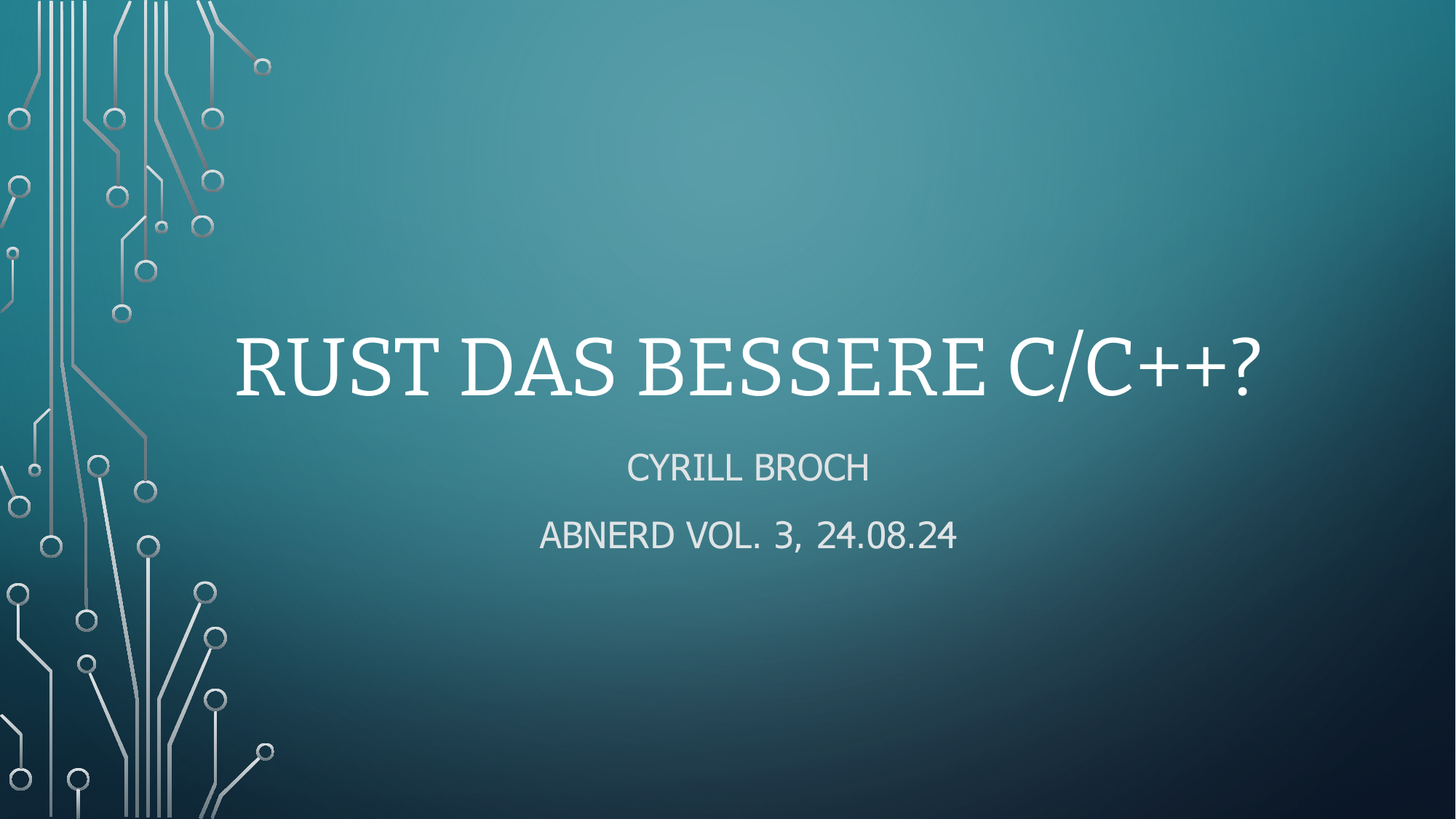

# Rust das bessere c/C++?
Cyrill Broch
Abnerd Vol. 3, 24.08.24